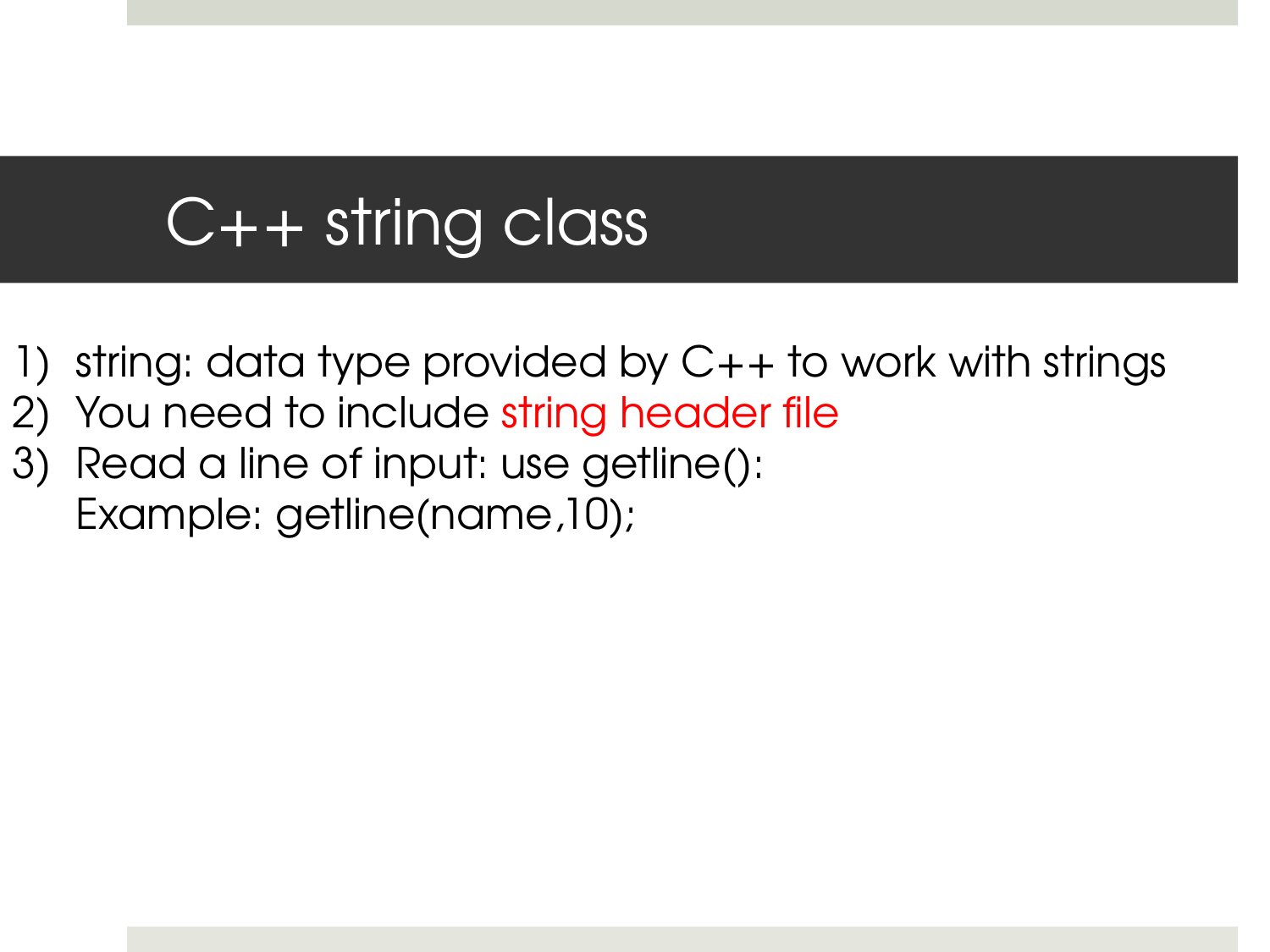

# C++ string class
string: data type provided by C++ to work with strings
You need to include string header file
Read a line of input: use getline():
Example: getline(name,10);